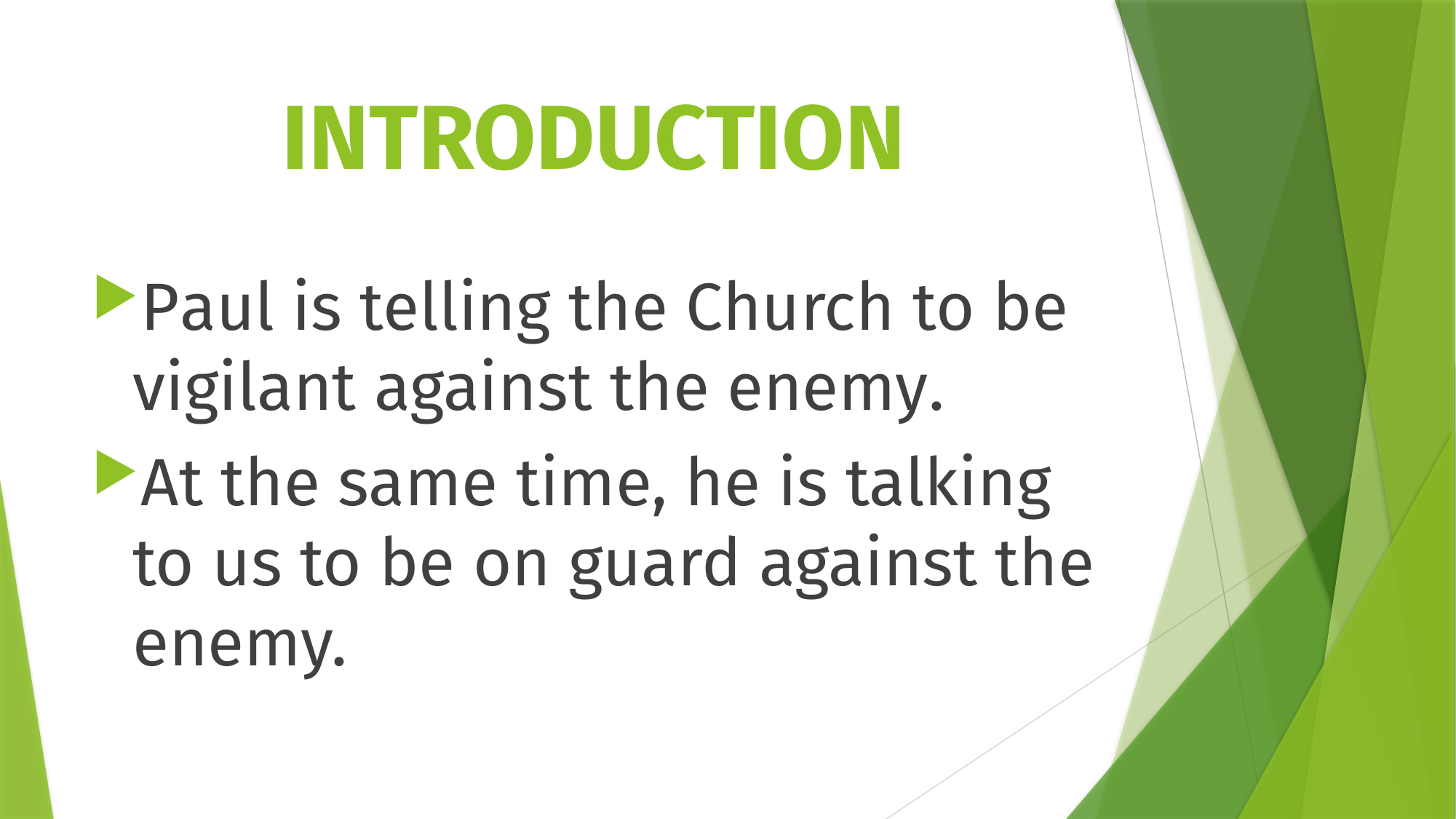

# INTRODUCTION
Paul is telling the Church to be vigilant against the enemy.
At the same time, he is talking to us to be on guard against the enemy.